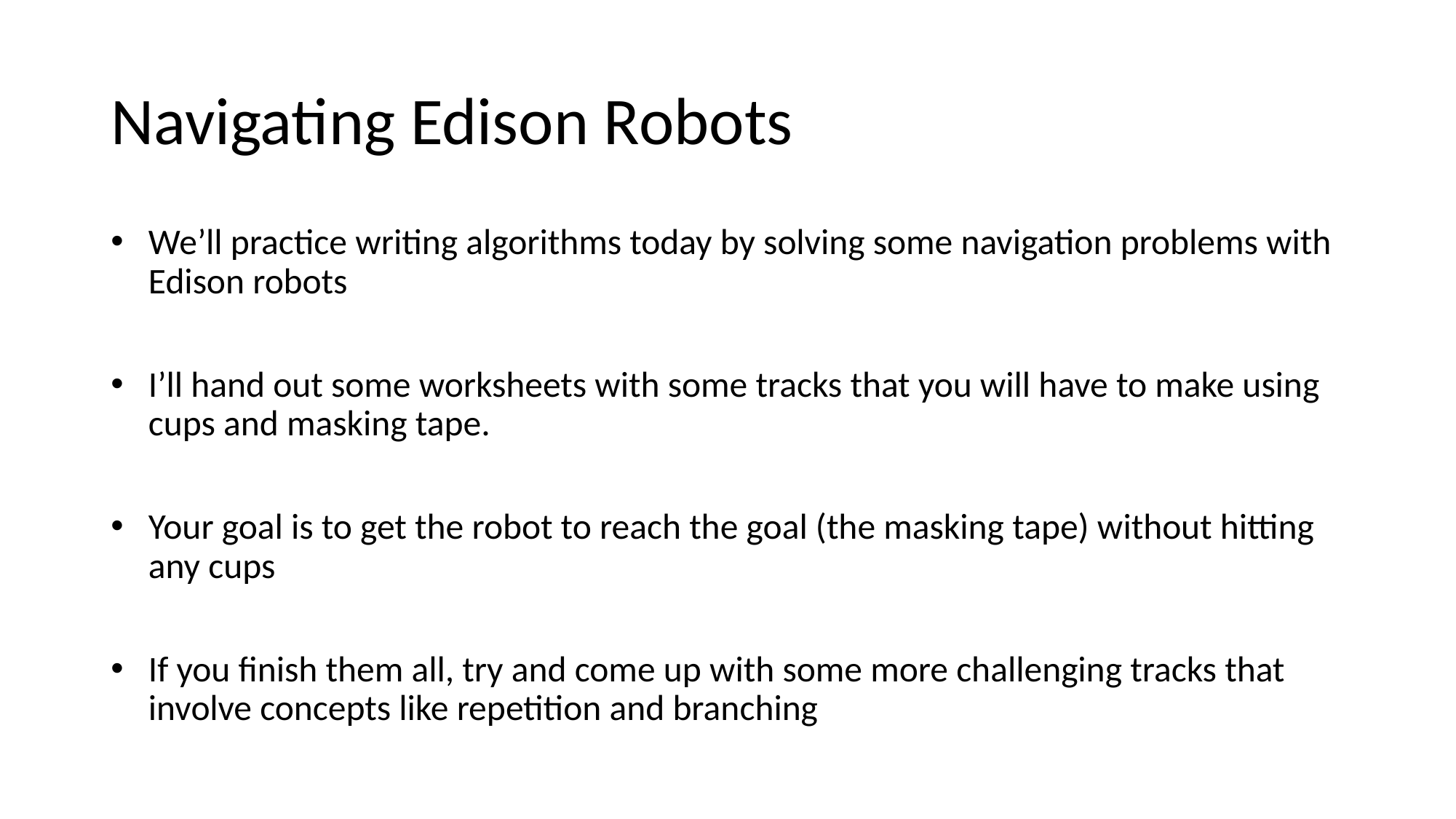

# Navigating Edison Robots
We’ll practice writing algorithms today by solving some navigation problems with Edison robots

I’ll hand out some worksheets with some tracks that you will have to make using cups and masking tape.

Your goal is to get the robot to reach the goal (the masking tape) without hitting any cups

If you finish them all, try and come up with some more challenging tracks that involve concepts like repetition and branching